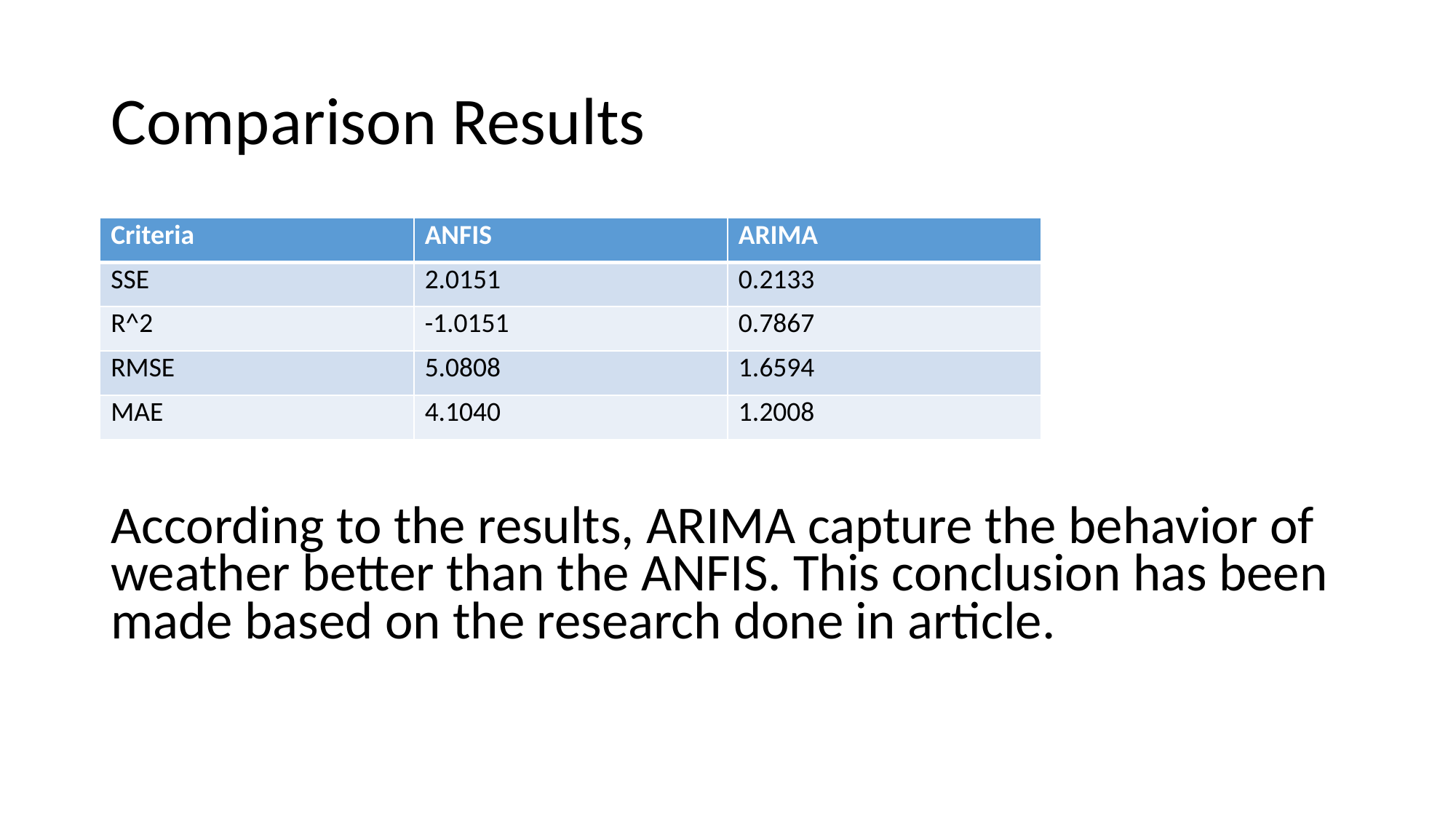

# Comparison Results
| Criteria | ANFIS | ARIMA |
| --- | --- | --- |
| SSE | 2.0151 | 0.2133 |
| R^2 | -1.0151 | 0.7867 |
| RMSE | 5.0808 | 1.6594 |
| MAE | 4.1040 | 1.2008 |
According to the results, ARIMA capture the behavior of weather better than the ANFIS. This conclusion has been made based on the research done in article.